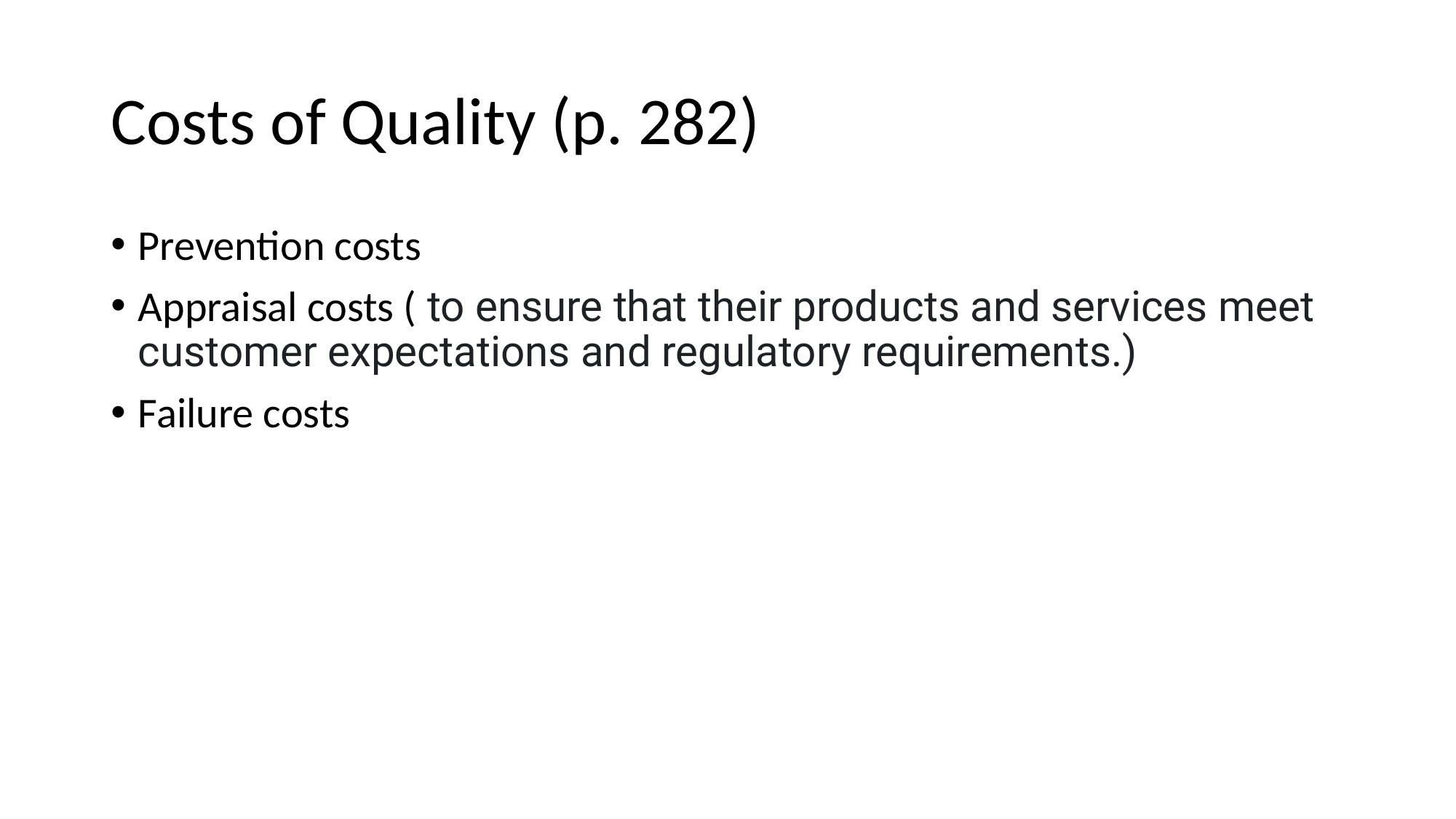

# Costs of Quality (p. 282)
Prevention costs
Appraisal costs ( to ensure that their products and services meet customer expectations and regulatory requirements.)
Failure costs
32